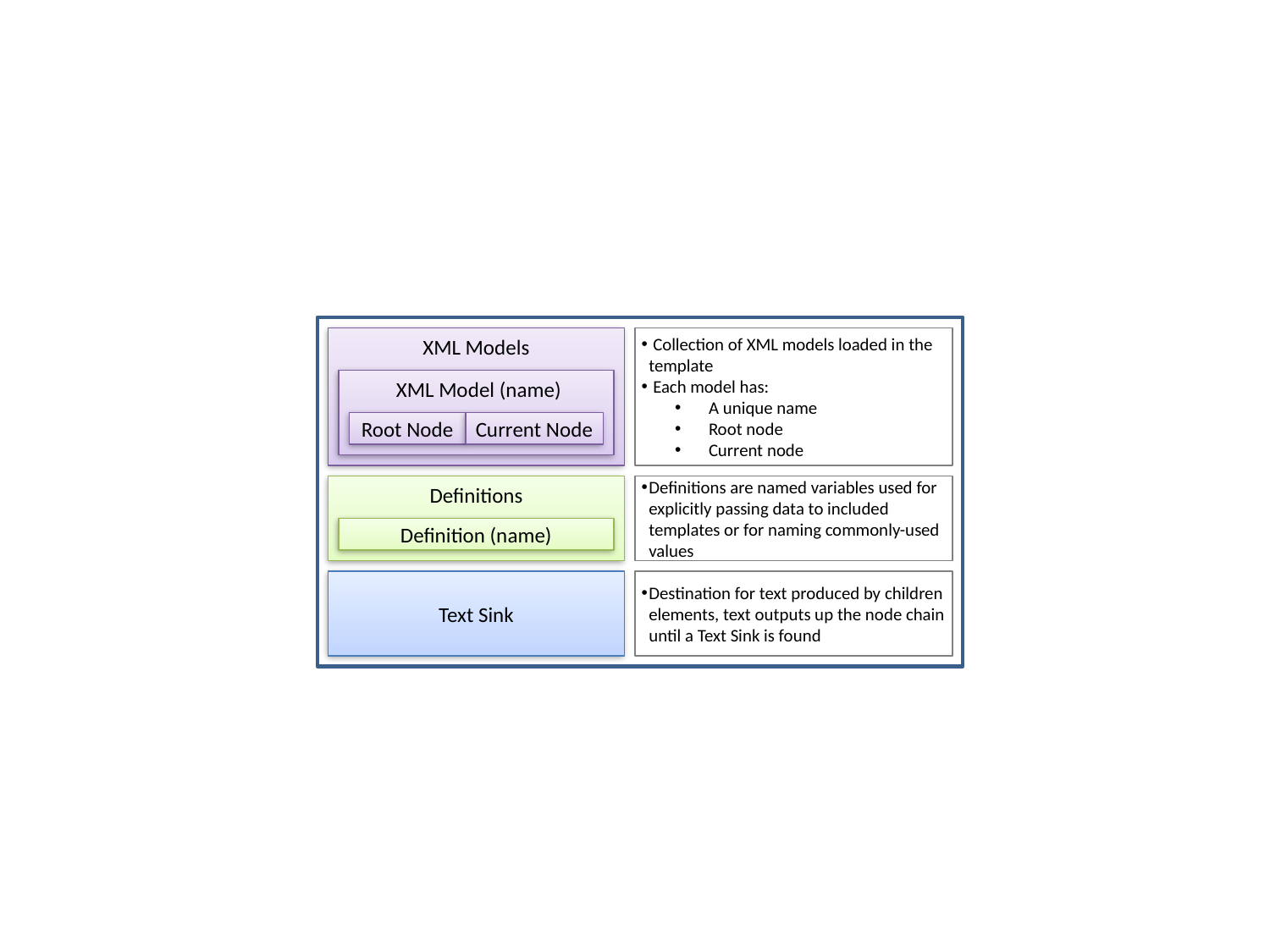

XML Models
 Collection of XML models loaded in the template
 Each model has:
 A unique name
 Root node
 Current node
 XML Model (name)
Root Node
Current Node
Definitions
Definitions are named variables used for explicitly passing data to included templates or for naming commonly-used values
Definition (name)
Text Sink
Destination for text produced by children elements, text outputs up the node chain until a Text Sink is found